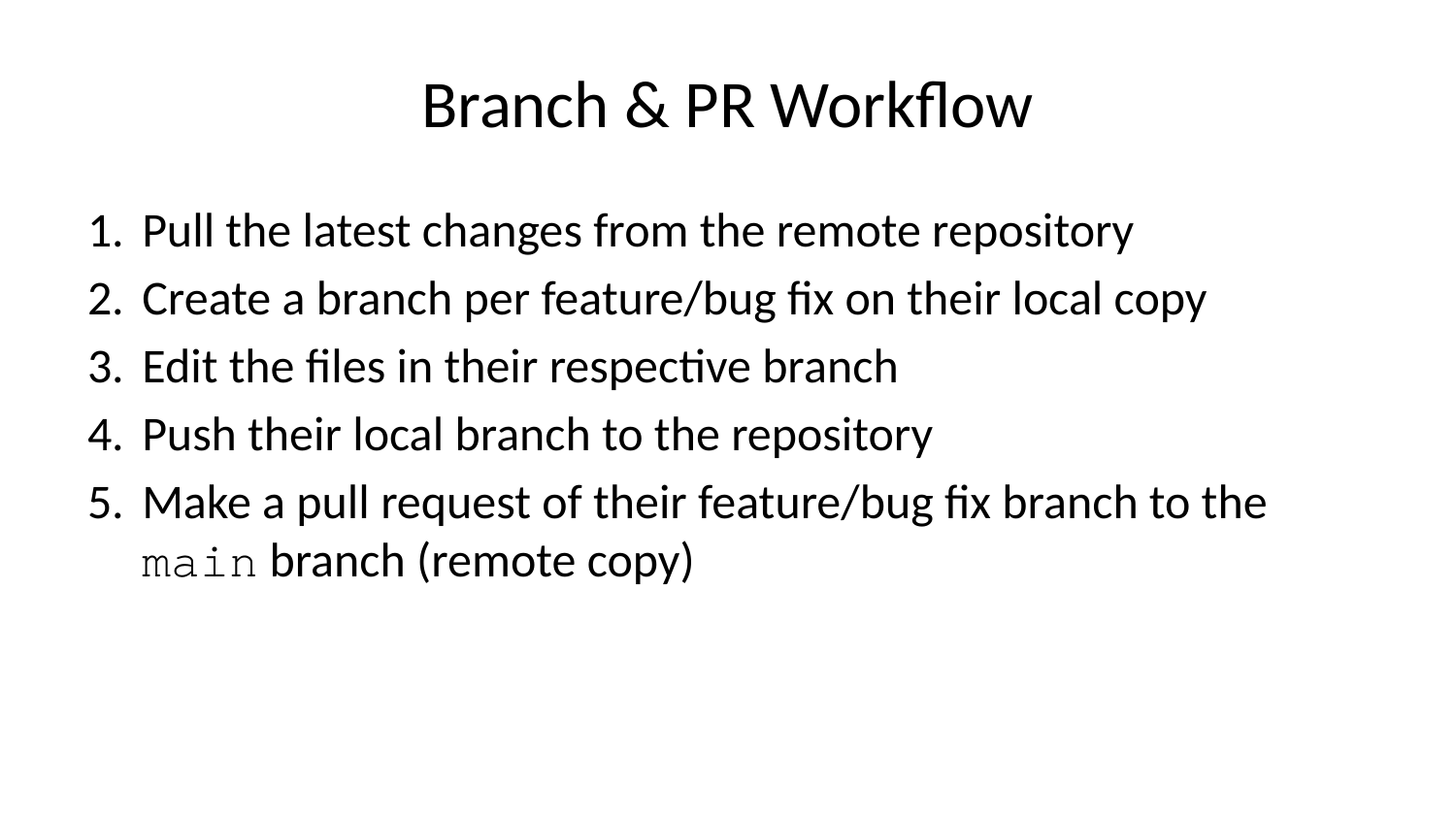

# Branch & PR Workflow
Pull the latest changes from the remote repository
Create a branch per feature/bug fix on their local copy
Edit the files in their respective branch
Push their local branch to the repository
Make a pull request of their feature/bug fix branch to the main branch (remote copy)